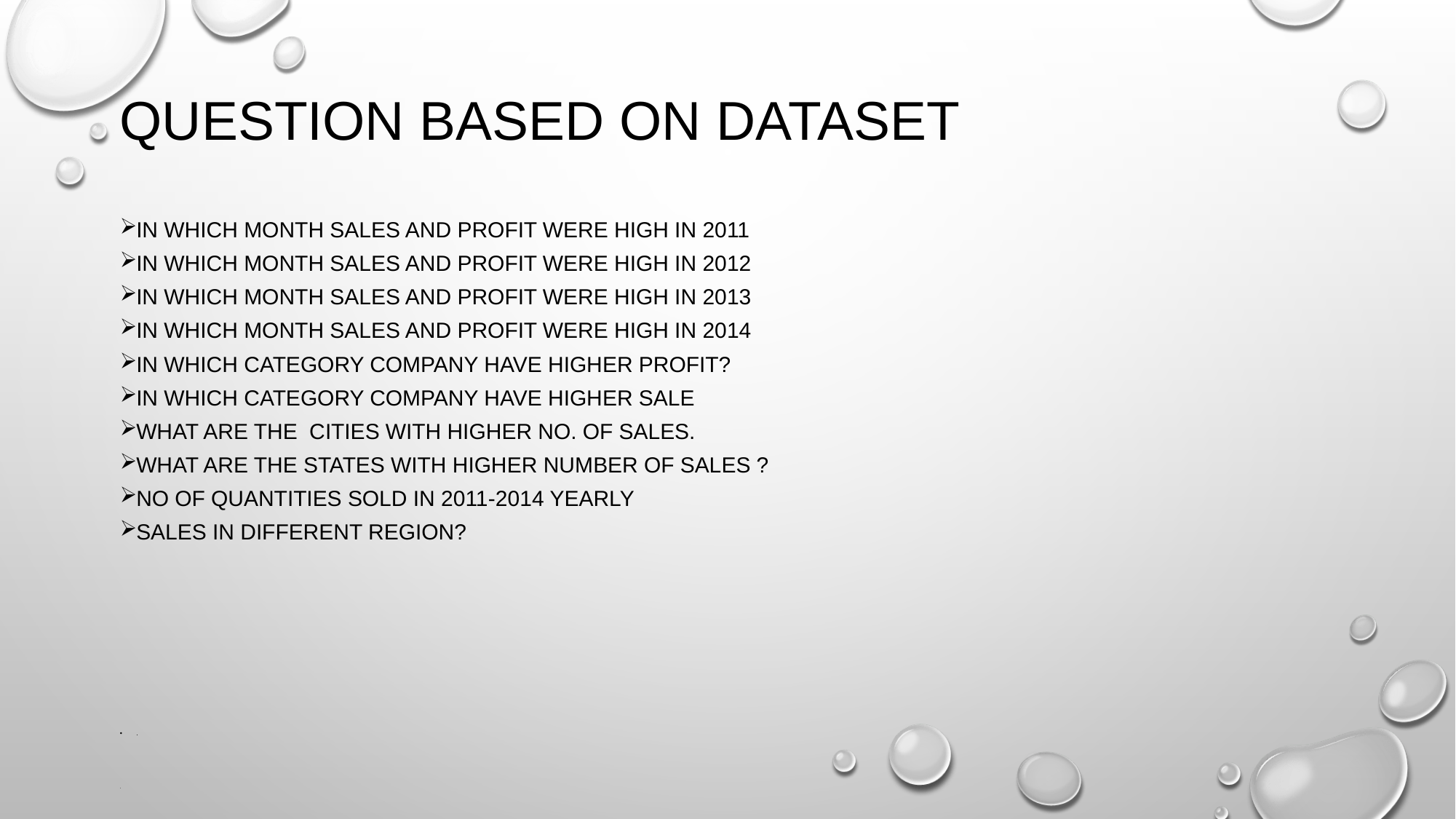

# QUESTION BASED ON DATASET
in which month Sales and profit were high in 2011
in which month Sales and profit were high in 2012
in which month Sales and profit were high in 2013
in which month Sales and profit were high in 2014
In which category company have higher profit?
In which category company have higher sale
What are the  cities with higher no. of sales.
What are the states with Higher NUMBER OF SALES ?
No of quantities sold in 2011-2014 yearly
Sales in different region?

.

.